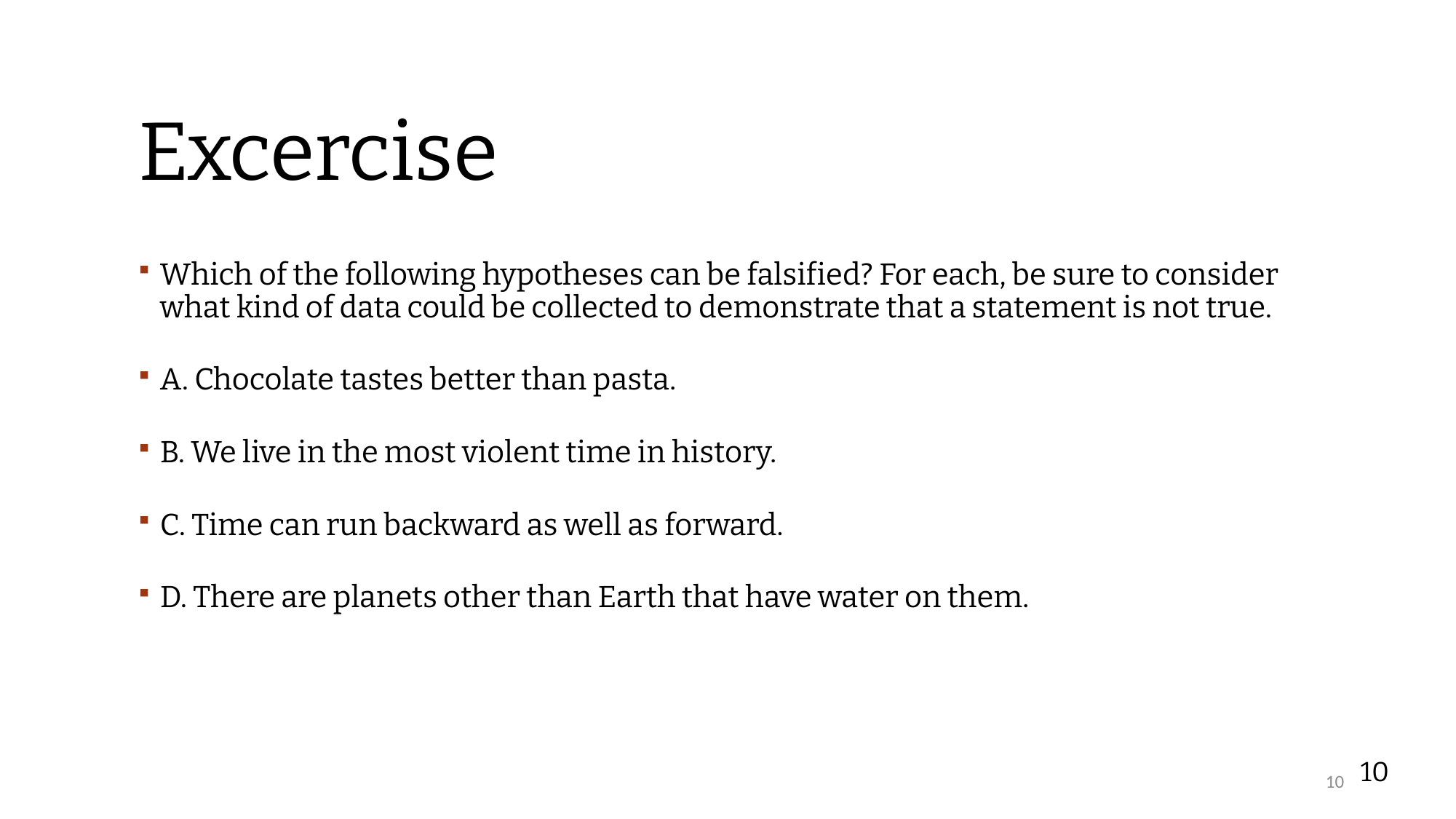

# Excercise
Which of the following hypotheses can be falsified? For each, be sure to consider what kind of data could be collected to demonstrate that a statement is not true.
A. Chocolate tastes better than pasta.
B. We live in the most violent time in history.
C. Time can run backward as well as forward.
D. There are planets other than Earth that have water on them.
10
10